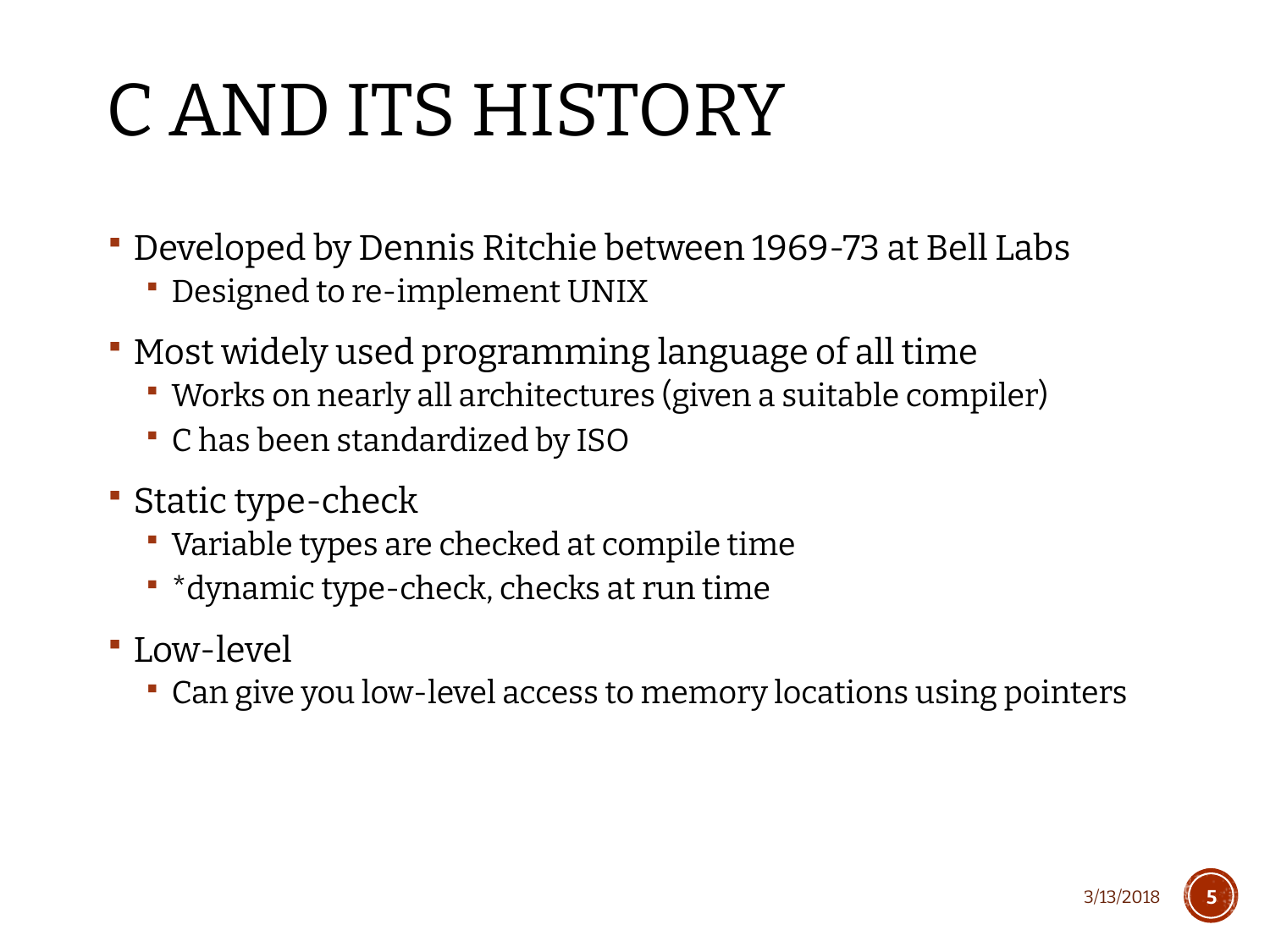

# C and its history
Developed by Dennis Ritchie between 1969-73 at Bell Labs
Designed to re-implement UNIX
Most widely used programming language of all time
Works on nearly all architectures (given a suitable compiler)
C has been standardized by ISO
Static type-check
Variable types are checked at compile time
*dynamic type-check, checks at run time
Low-level
Can give you low-level access to memory locations using pointers
3/13/2018
5